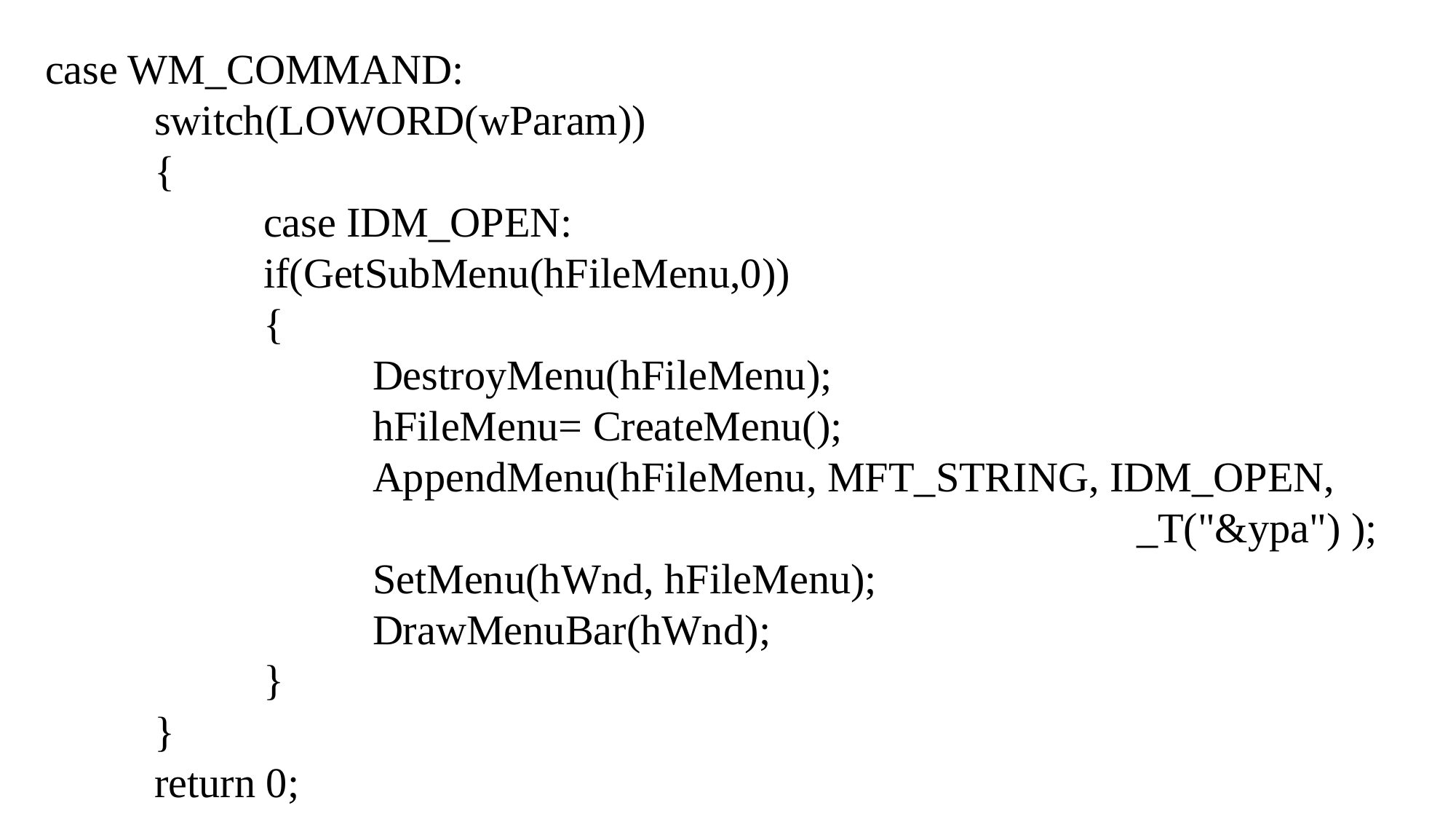

case WM_COMMAND:
	switch(LOWORD(wParam))
	{
		case IDM_OPEN:
		if(GetSubMenu(hFileMenu,0))
		{
			DestroyMenu(hFileMenu);
			hFileMenu= CreateMenu();
			AppendMenu(hFileMenu, MFT_STRING, IDM_OPEN,
										_T("&ypa") );
			SetMenu(hWnd, hFileMenu);
			DrawMenuBar(hWnd);
		}
	}
	return 0;